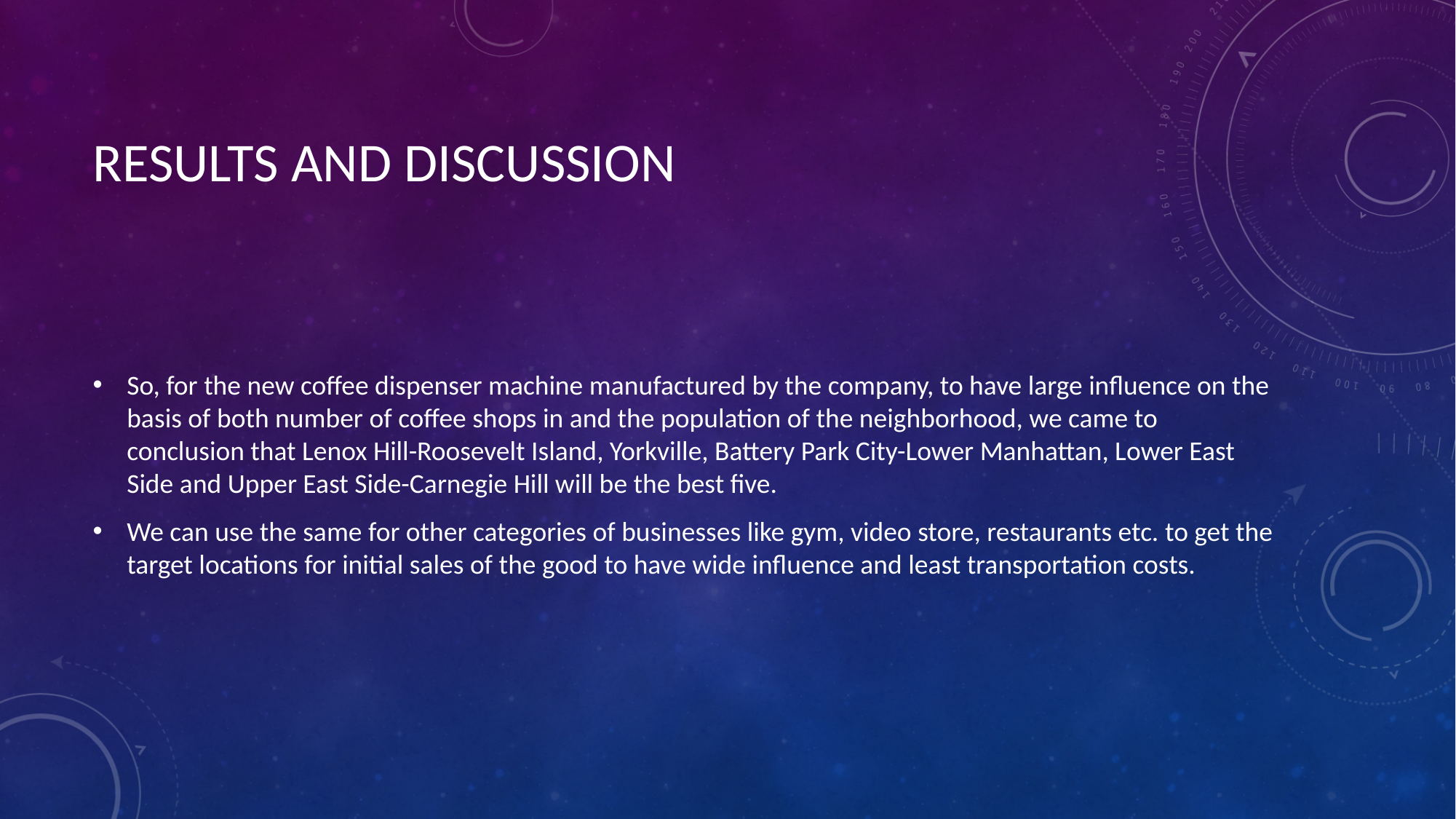

# Results And discussion
So, for the new coffee dispenser machine manufactured by the company, to have large influence on the basis of both number of coffee shops in and the population of the neighborhood, we came to conclusion that Lenox Hill-Roosevelt Island, Yorkville, Battery Park City-Lower Manhattan, Lower East Side and Upper East Side-Carnegie Hill will be the best five.
We can use the same for other categories of businesses like gym, video store, restaurants etc. to get the target locations for initial sales of the good to have wide influence and least transportation costs.